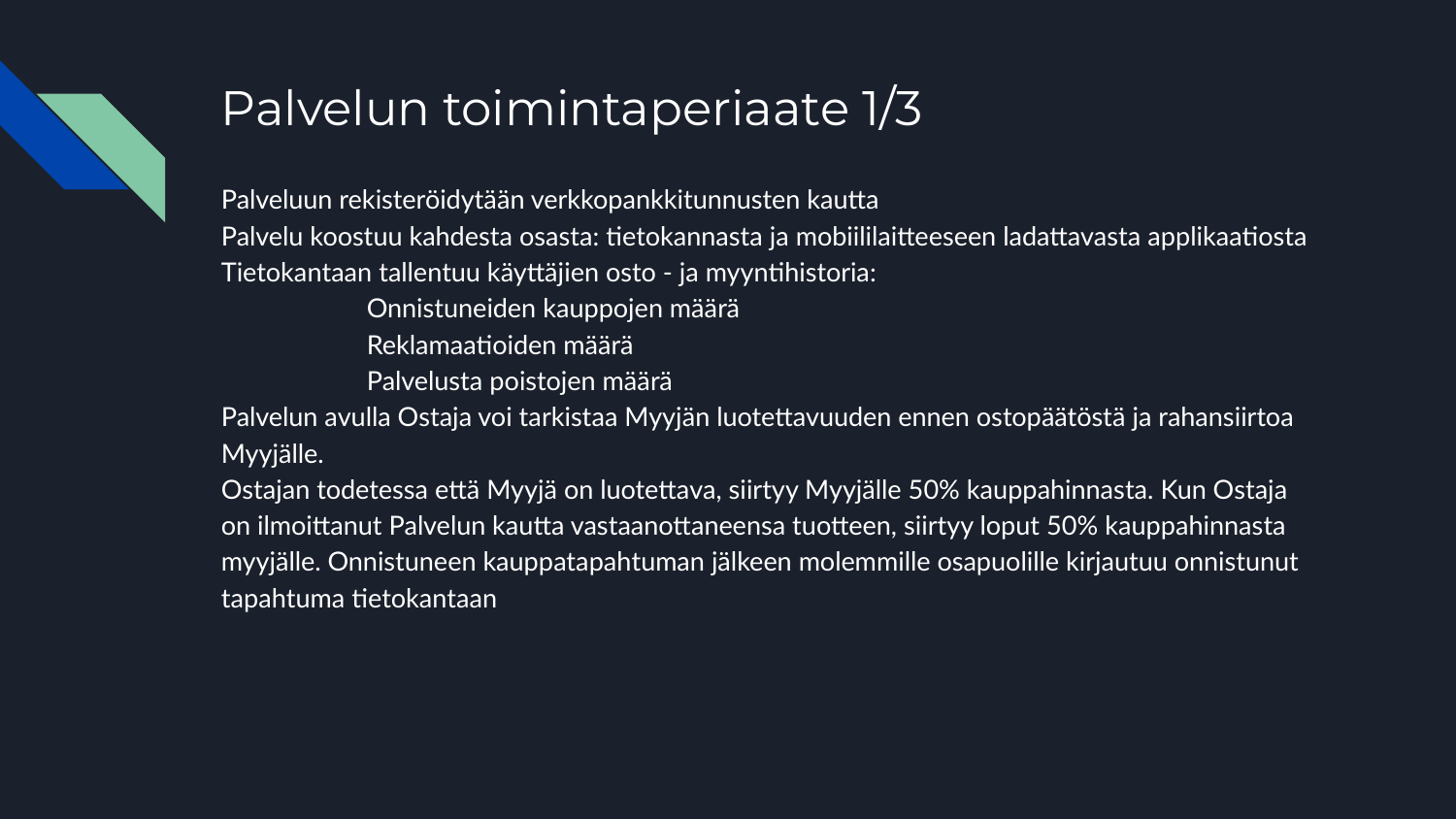

# Palvelun toimintaperiaate 1/3
Palveluun rekisteröidytään verkkopankkitunnusten kautta
Palvelu koostuu kahdesta osasta: tietokannasta ja mobiililaitteeseen ladattavasta applikaatiosta
Tietokantaan tallentuu käyttäjien osto - ja myyntihistoria:
Onnistuneiden kauppojen määrä
Reklamaatioiden määrä
Palvelusta poistojen määrä
Palvelun avulla Ostaja voi tarkistaa Myyjän luotettavuuden ennen ostopäätöstä ja rahansiirtoa Myyjälle.
Ostajan todetessa että Myyjä on luotettava, siirtyy Myyjälle 50% kauppahinnasta. Kun Ostaja on ilmoittanut Palvelun kautta vastaanottaneensa tuotteen, siirtyy loput 50% kauppahinnasta myyjälle. Onnistuneen kauppatapahtuman jälkeen molemmille osapuolille kirjautuu onnistunut tapahtuma tietokantaan